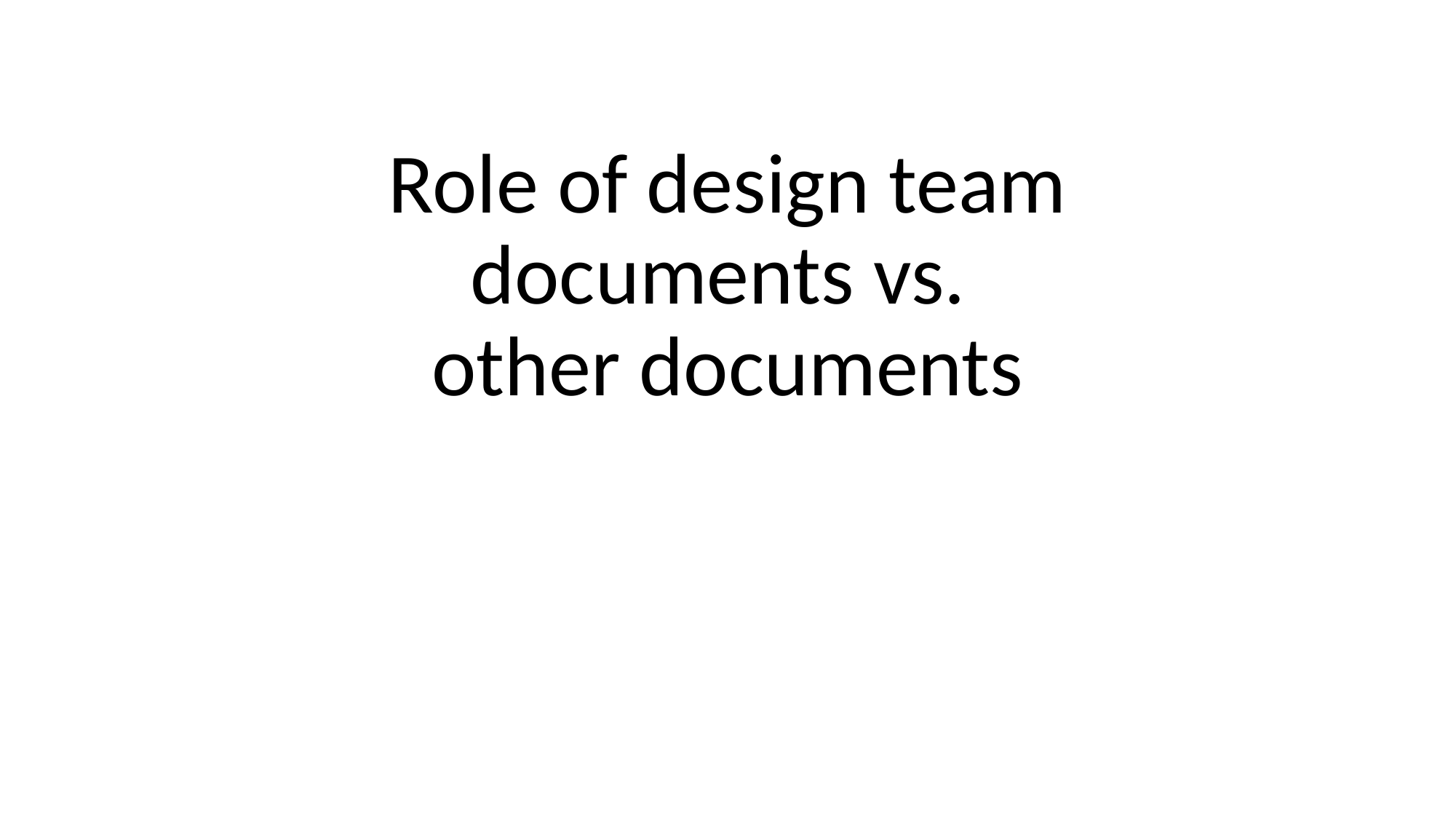

# Role of design team documents vs. other documents